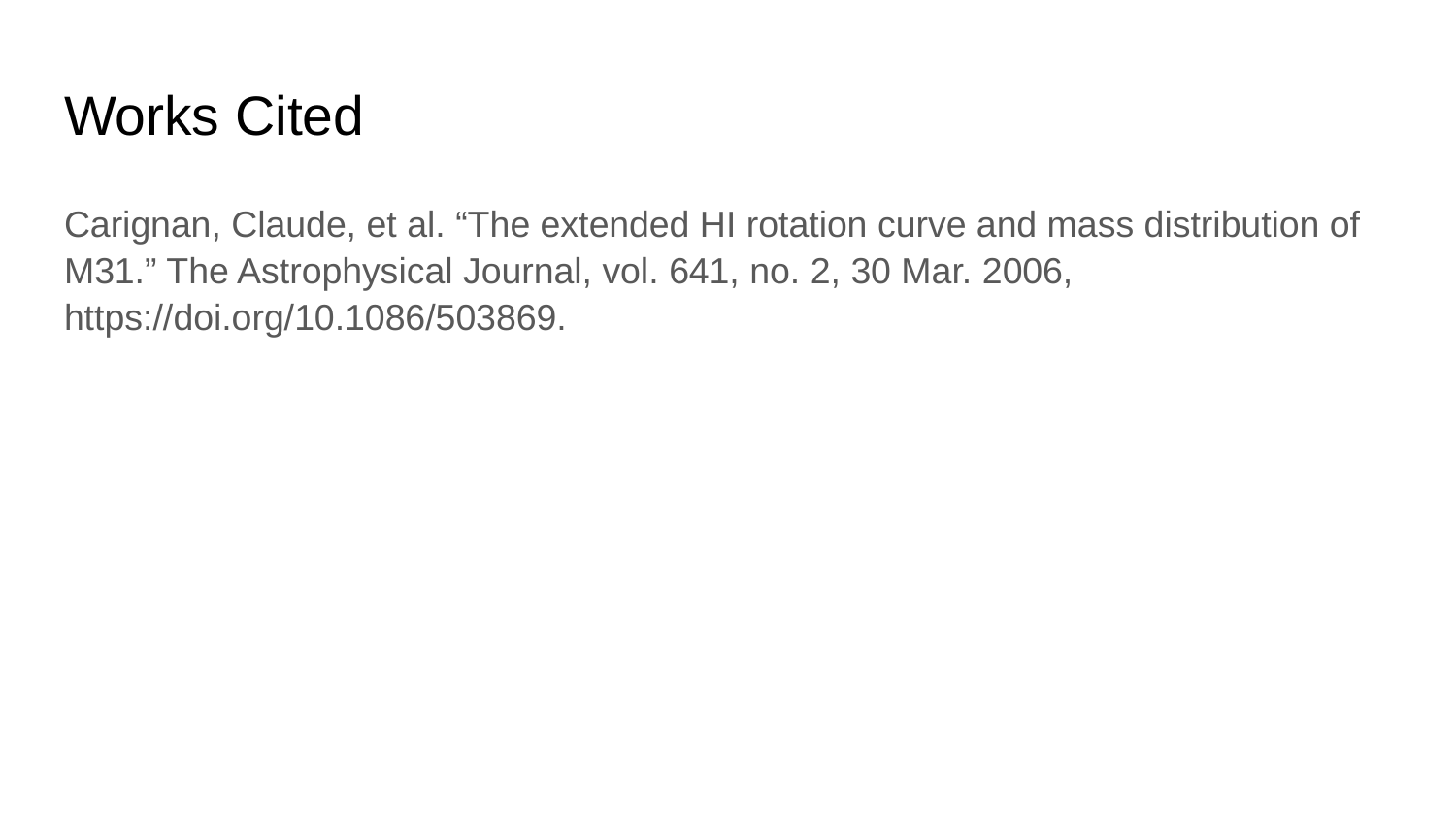

# Works Cited
Carignan, Claude, et al. “The extended HI rotation curve and mass distribution of M31.” The Astrophysical Journal, vol. 641, no. 2, 30 Mar. 2006, https://doi.org/10.1086/503869.